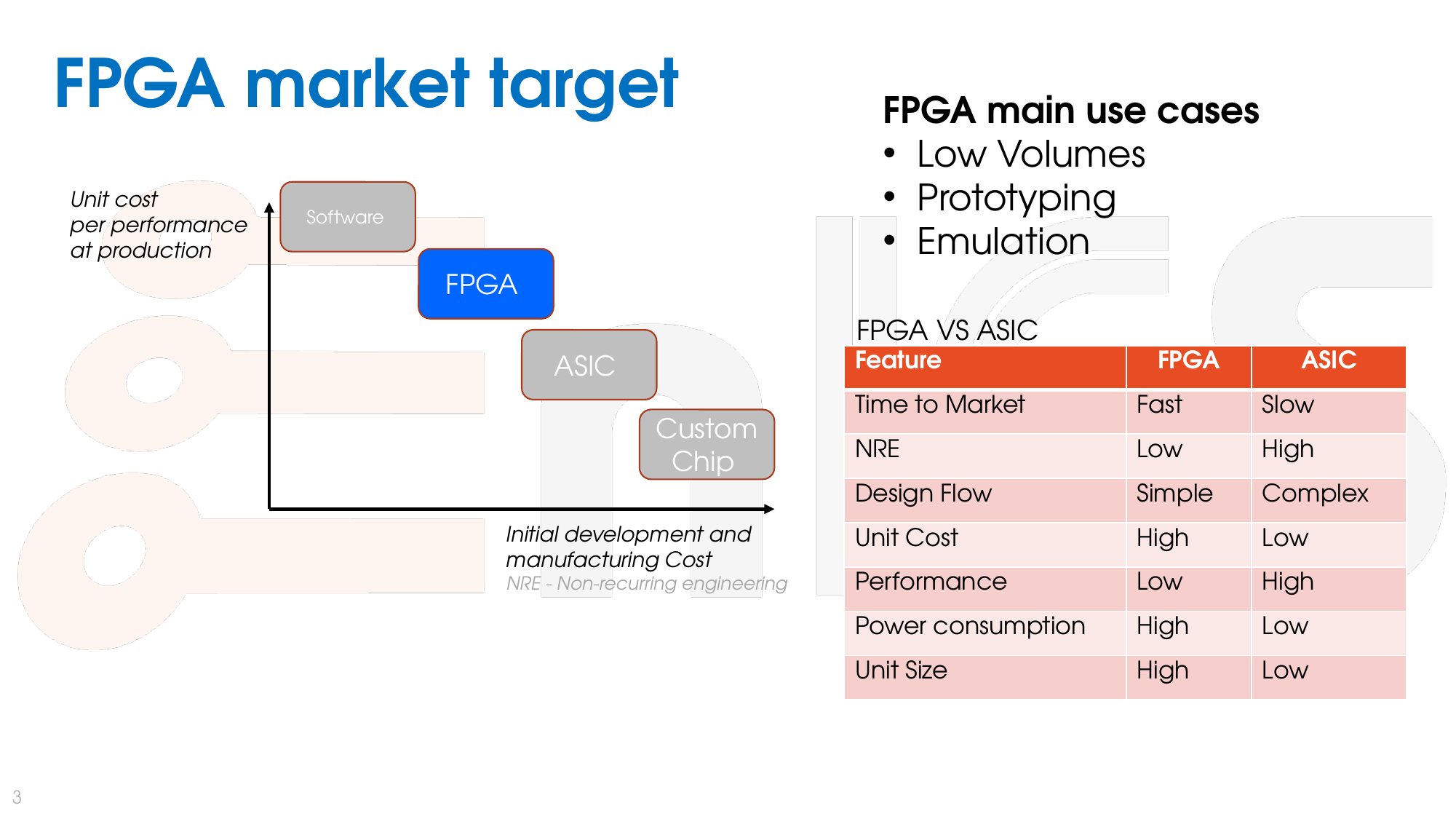

# FPGA market target
FPGA main use cases
Low Volumes
Prototyping
Emulation
Unit cost
per performance
at production
Software
FPGA
FPGA VS ASIC
ASIC
| Feature | FPGA | ASIC |
| --- | --- | --- |
| Time to Market | Fast | Slow |
| NRE | Low | High |
| Design Flow | Simple | Complex |
| Unit Cost | High | Low |
| Performance | Low | High |
| Power consumption | High | Low |
| Unit Size | High | Low |
Custom
Chip
Initial development and manufacturing Cost
NRE - Non-recurring engineering
3